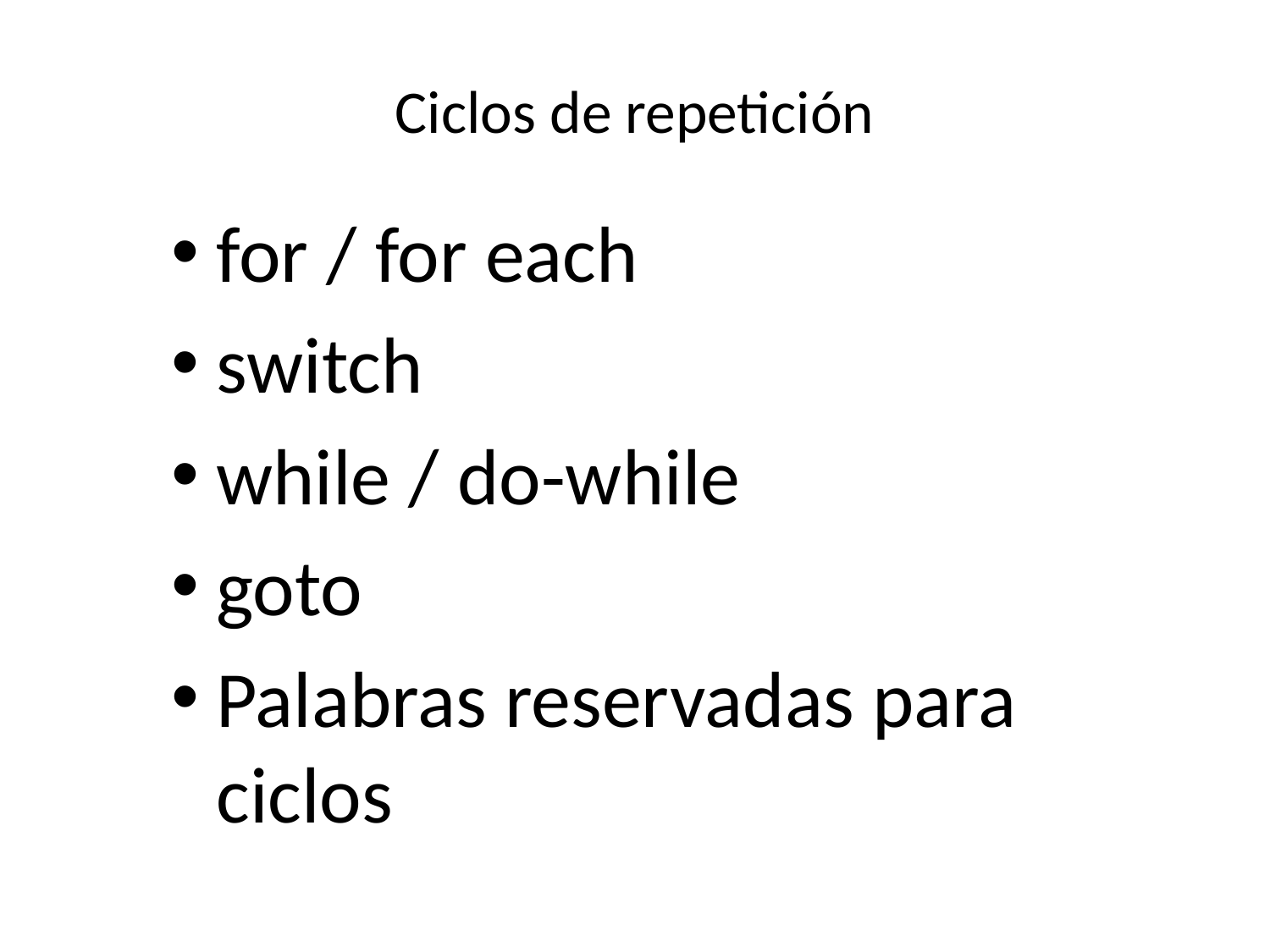

# Ciclos de repetición
for / for each
switch
while / do-while
goto
Palabras reservadas para ciclos